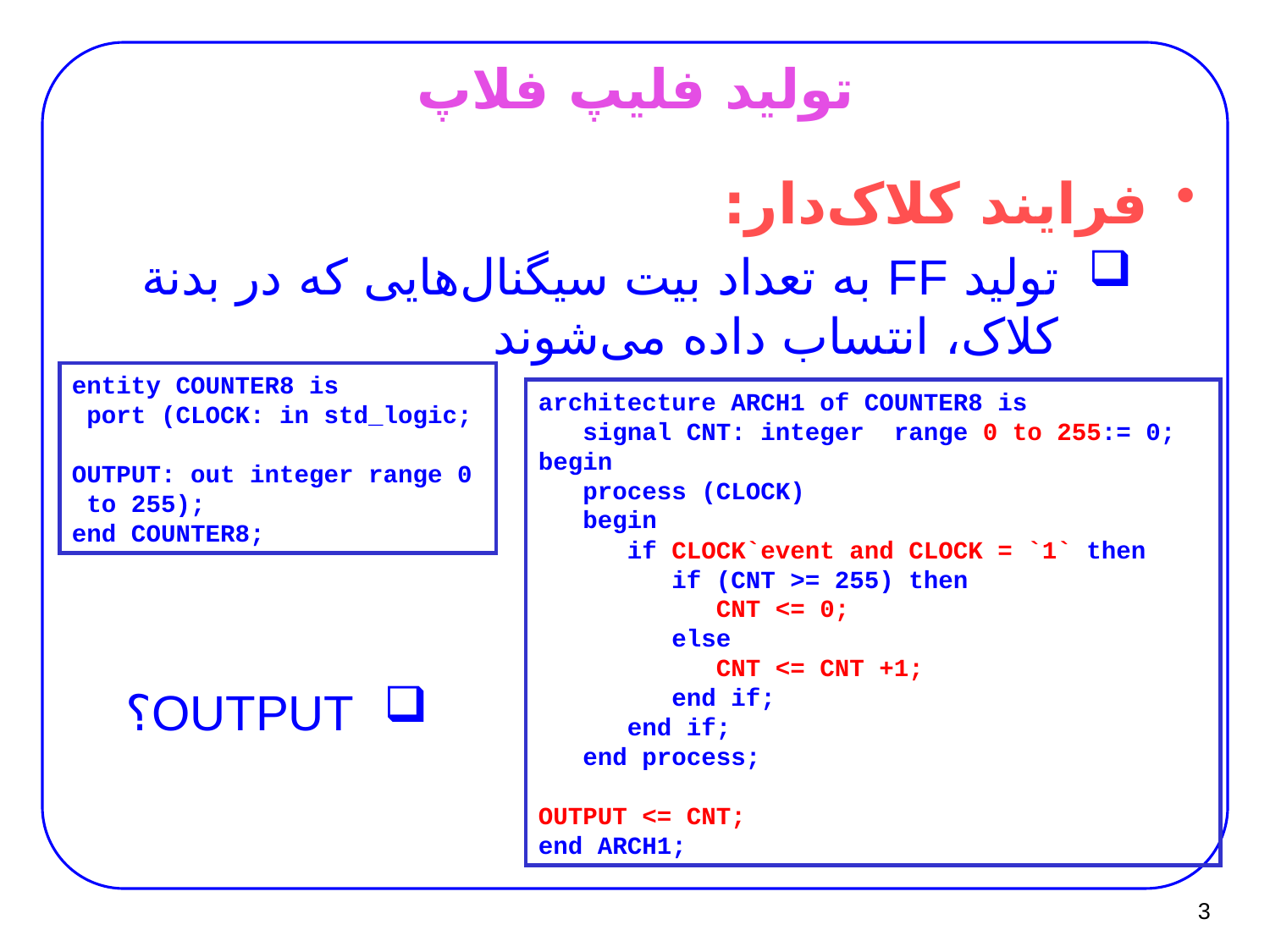

# تولید فلیپ فلاپ
فرایند کلاک‌دار:
تولید FF به تعداد بیت سیگنال‌هایی که در بدنة کلاک، انتساب داده می‌شوند

entity COUNTER8 is
 port (CLOCK: in std_logic;
       OUTPUT: out integer range 0 to 255);
end COUNTER8;
architecture ARCH1 of COUNTER8 is
   signal CNT: integer  range 0 to 255:= 0;
begin
   process (CLOCK)
   begin
      if CLOCK`event and CLOCK = `1` then
         if (CNT >= 255) then
            CNT <= 0;
         else
            CNT <= CNT +1;
         end if;
      end if;
   end process;
OUTPUT <= CNT;
end ARCH1;
OUTPUT؟

3